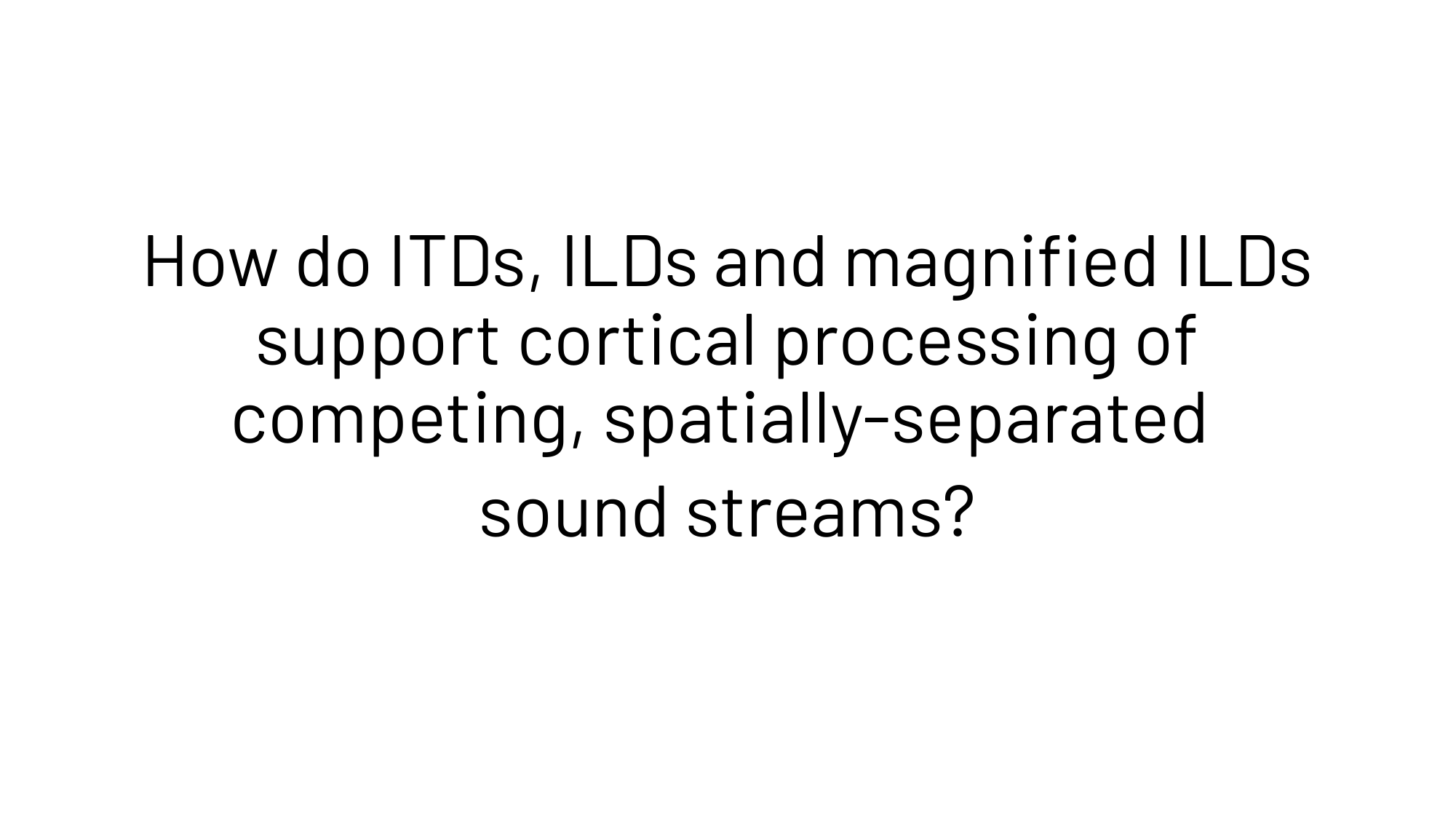

How do ITDs, ILDs and magnified ILDs support cortical processing of competing, spatially-separated
sound streams?